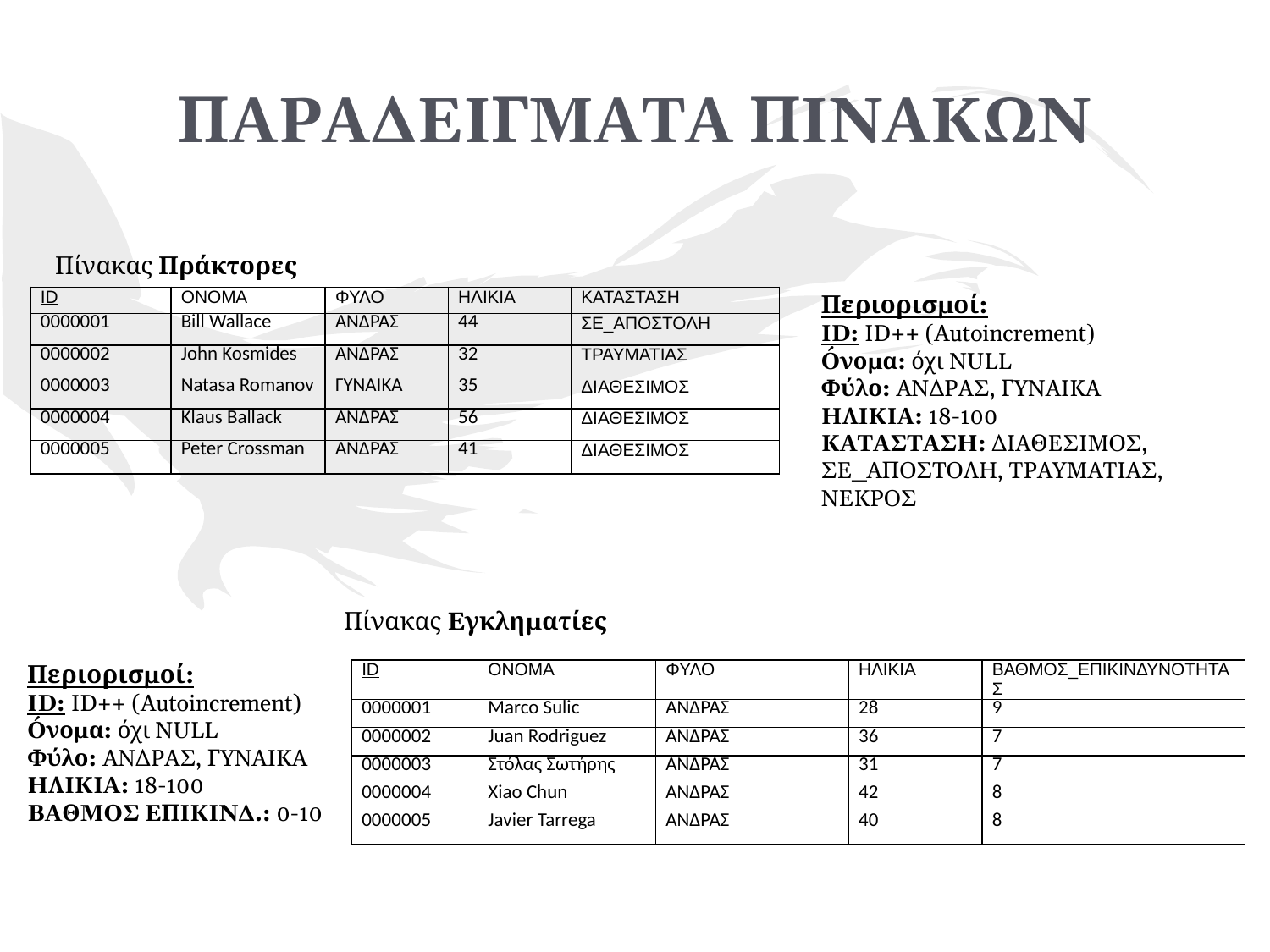

# ΠΑΡΑΔΕΙΓΜΑΤΑ ΠΙΝΑΚΩΝ
Πίνακας Πράκτορες
Περιορισμοί:
ID: ID++ (Autoincrement)
Όνομα: όχι NULL
Φύλο: ΑΝΔΡΑΣ, ΓΥΝΑΙΚΑ
ΗΛΙΚΙΑ: 18-100
ΚΑΤΑΣΤΑΣΗ: ΔΙΑΘΕΣΙΜΟΣ, ΣΕ_ΑΠΟΣΤΟΛΗ, ΤΡΑΥΜΑΤΙΑΣ, ΝΕΚΡΟΣ
| ID | ΟΝΟΜΑ | ΦΥΛΟ | ΗΛΙΚΙΑ | ΚΑΤΑΣΤΑΣΗ |
| --- | --- | --- | --- | --- |
| 0000001 | Bill Wallace | ΑΝΔΡΑΣ | 44 | ΣΕ\_ΑΠΟΣΤΟΛΗ |
| 0000002 | John Kosmides | ΑΝΔΡΑΣ | 32 | ΤΡΑΥΜΑΤΙΑΣ |
| 0000003 | Natasa Romanov | ΓΥΝΑΙΚΑ | 35 | ΔΙΑΘΕΣΙΜΟΣ |
| 0000004 | Klaus Ballack | ΑΝΔΡΑΣ | 56 | ΔΙΑΘΕΣΙΜΟΣ |
| 0000005 | Peter Crossman | ΑΝΔΡΑΣ | 41 | ΔΙΑΘΕΣΙΜΟΣ |
Πίνακας Εγκληματίες
Περιορισμοί:
ID: ID++ (Autoincrement)
Όνομα: όχι NULL
Φύλο: ΑΝΔΡΑΣ, ΓΥΝΑΙΚΑ
ΗΛΙΚΙΑ: 18-100
ΒΑΘΜΟΣ ΕΠΙΚΙΝΔ.: 0-10
| ID | ΟΝΟΜΑ | ΦΥΛΟ | ΗΛΙΚΙΑ | ΒΑΘΜΟΣ\_ΕΠΙΚΙΝΔΥΝΟΤΗΤΑΣ |
| --- | --- | --- | --- | --- |
| 0000001 | Marco Sulic | ΑΝΔΡΑΣ | 28 | 9 |
| 0000002 | Juan Rodriguez | ΑΝΔΡΑΣ | 36 | 7 |
| 0000003 | Στόλας Σωτήρης | ΑΝΔΡΑΣ | 31 | 7 |
| 0000004 | Xiao Chun | ΑΝΔΡΑΣ | 42 | 8 |
| 0000005 | Javier Tarrega | ΑΝΔΡΑΣ | 40 | 8 |